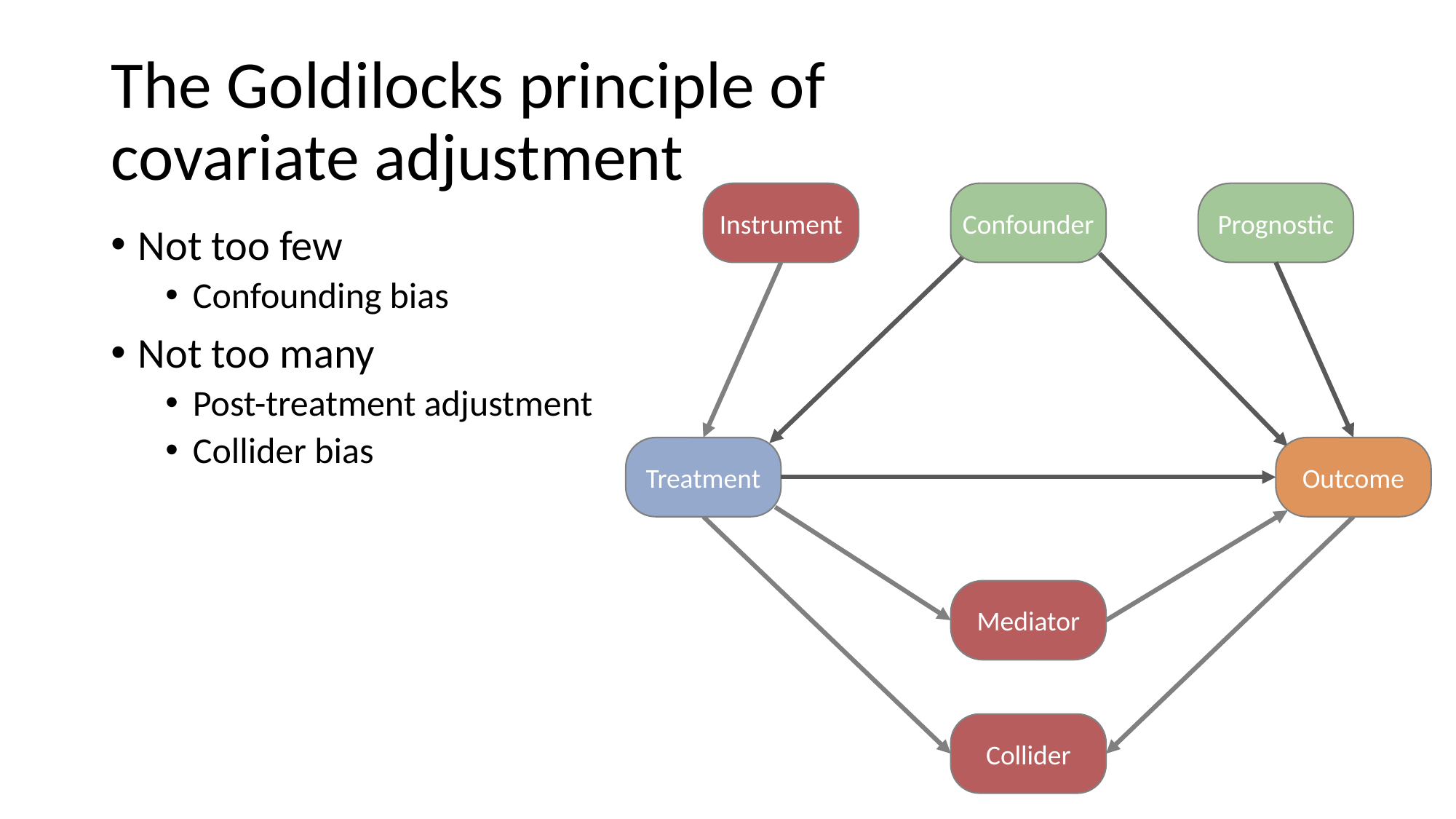

# The Goldilocks principle of covariate adjustment
Instrument
Confounder
Prognostic
Not too few
Confounding bias
Not too many
Post-treatment adjustment
Collider bias

Treatment
Outcome
Mediator
Collider